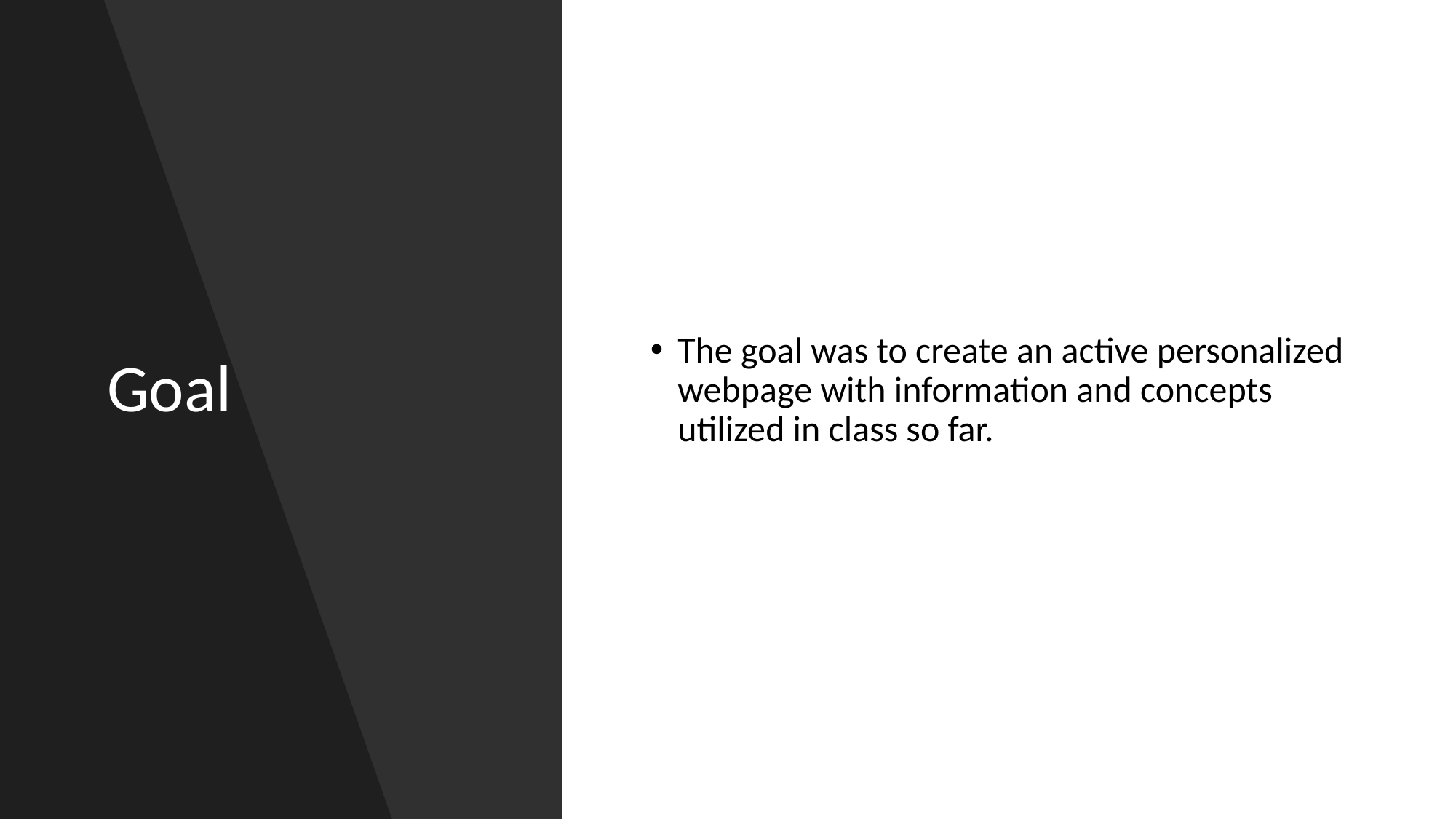

# Goal
The goal was to create an active personalized webpage with information and concepts utilized in class so far.